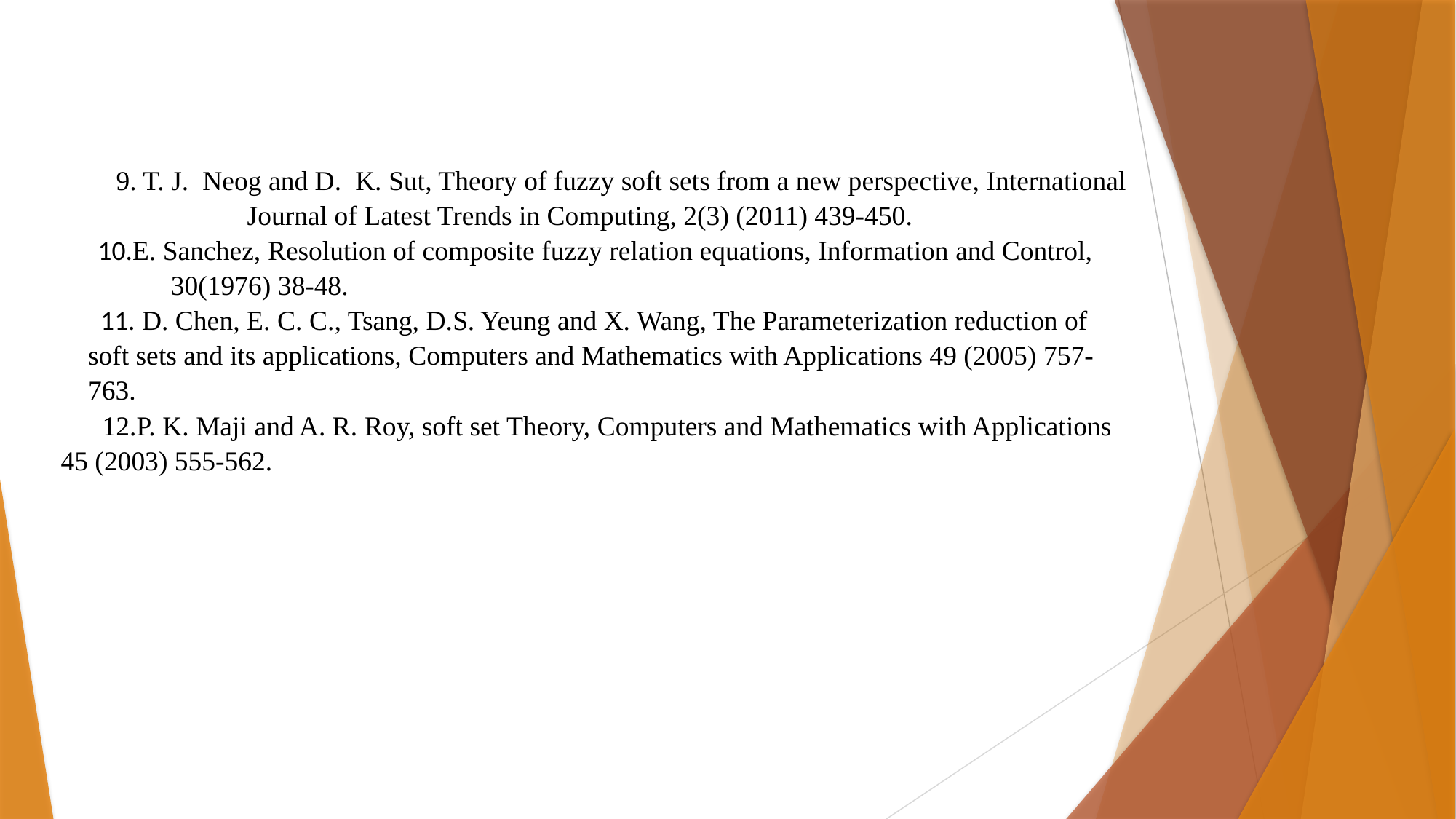

9. T. J.  Neog and D.  K. Sut, Theory of fuzzy soft sets from a new perspective, International                            Journal of Latest Trends in Computing, 2(3) (2011) 439-450.
      10.E. Sanchez, Resolution of composite fuzzy relation equations, Information and Control,
            30(1976) 38-48.
  11. D. Chen, E. C. C., Tsang, D.S. Yeung and X. Wang, The Parameterization reduction of    soft sets and its applications, Computers and Mathematics with Applications 49 (2005) 757-763.
      12.P. K. Maji and A. R. Roy, soft set Theory, Computers and Mathematics with Applications 45 (2003) 555-562.